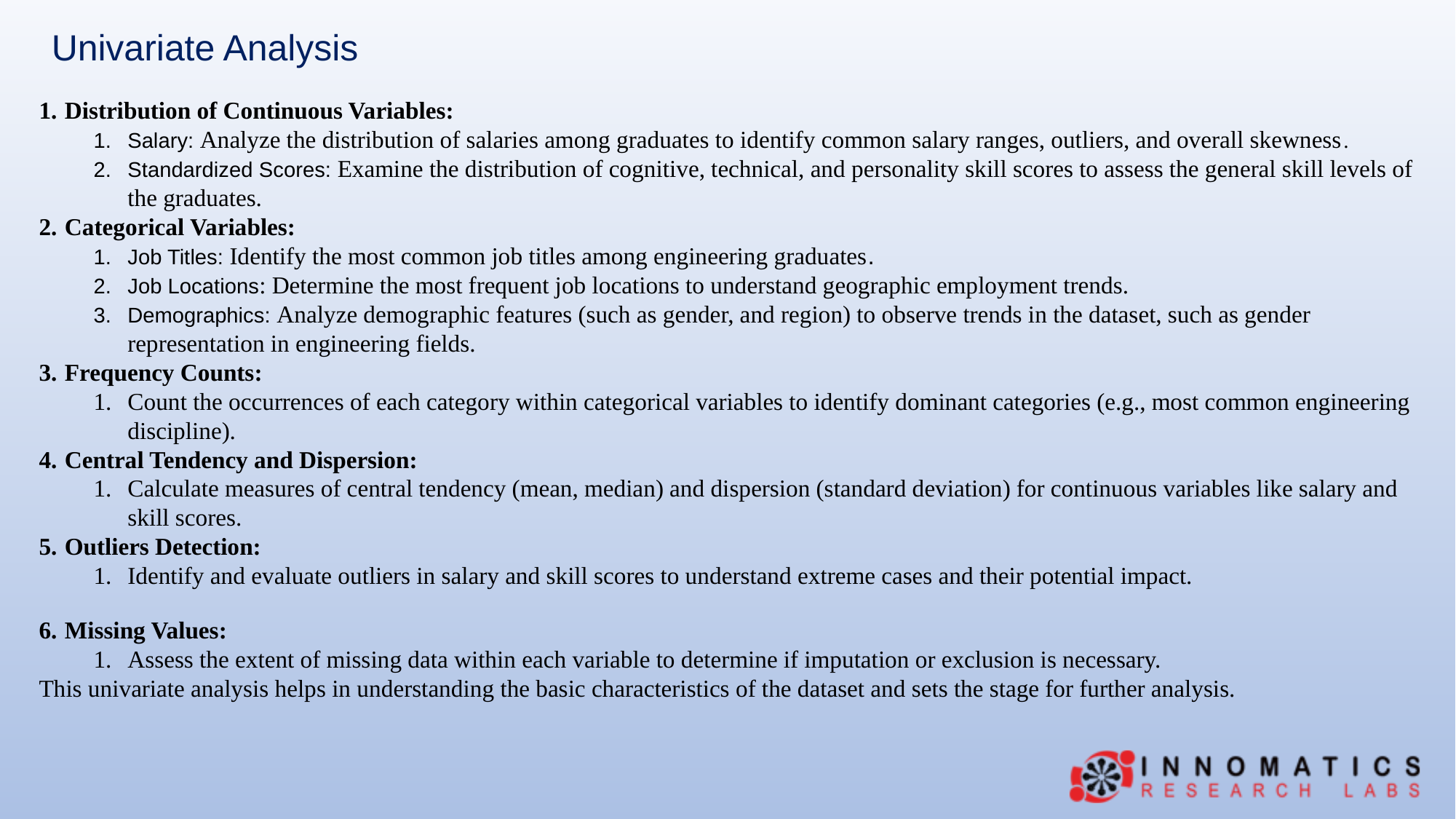

Univariate Analysis
Distribution of Continuous Variables:
Salary: Analyze the distribution of salaries among graduates to identify common salary ranges, outliers, and overall skewness.
Standardized Scores: Examine the distribution of cognitive, technical, and personality skill scores to assess the general skill levels of the graduates.
Categorical Variables:
Job Titles: Identify the most common job titles among engineering graduates.
Job Locations: Determine the most frequent job locations to understand geographic employment trends.
Demographics: Analyze demographic features (such as gender, and region) to observe trends in the dataset, such as gender representation in engineering fields.
Frequency Counts:
Count the occurrences of each category within categorical variables to identify dominant categories (e.g., most common engineering discipline).
Central Tendency and Dispersion:
Calculate measures of central tendency (mean, median) and dispersion (standard deviation) for continuous variables like salary and skill scores.
Outliers Detection:
Identify and evaluate outliers in salary and skill scores to understand extreme cases and their potential impact.

Missing Values:
Assess the extent of missing data within each variable to determine if imputation or exclusion is necessary.
This univariate analysis helps in understanding the basic characteristics of the dataset and sets the stage for further analysis.